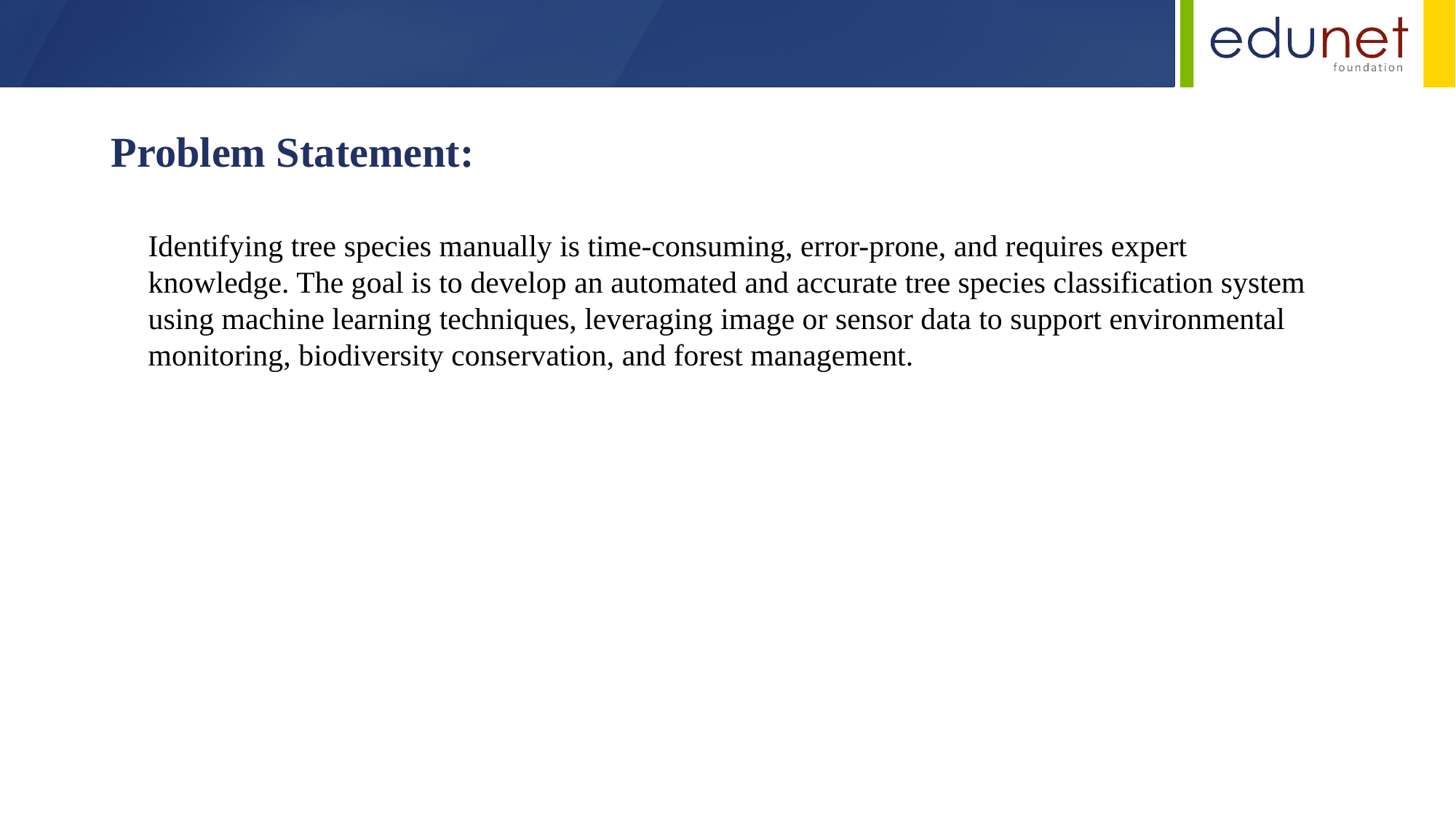

Problem Statement:
Identifying tree species manually is time-consuming, error-prone, and requires expert knowledge. The goal is to develop an automated and accurate tree species classification system using machine learning techniques, leveraging image or sensor data to support environmental monitoring, biodiversity conservation, and forest management.